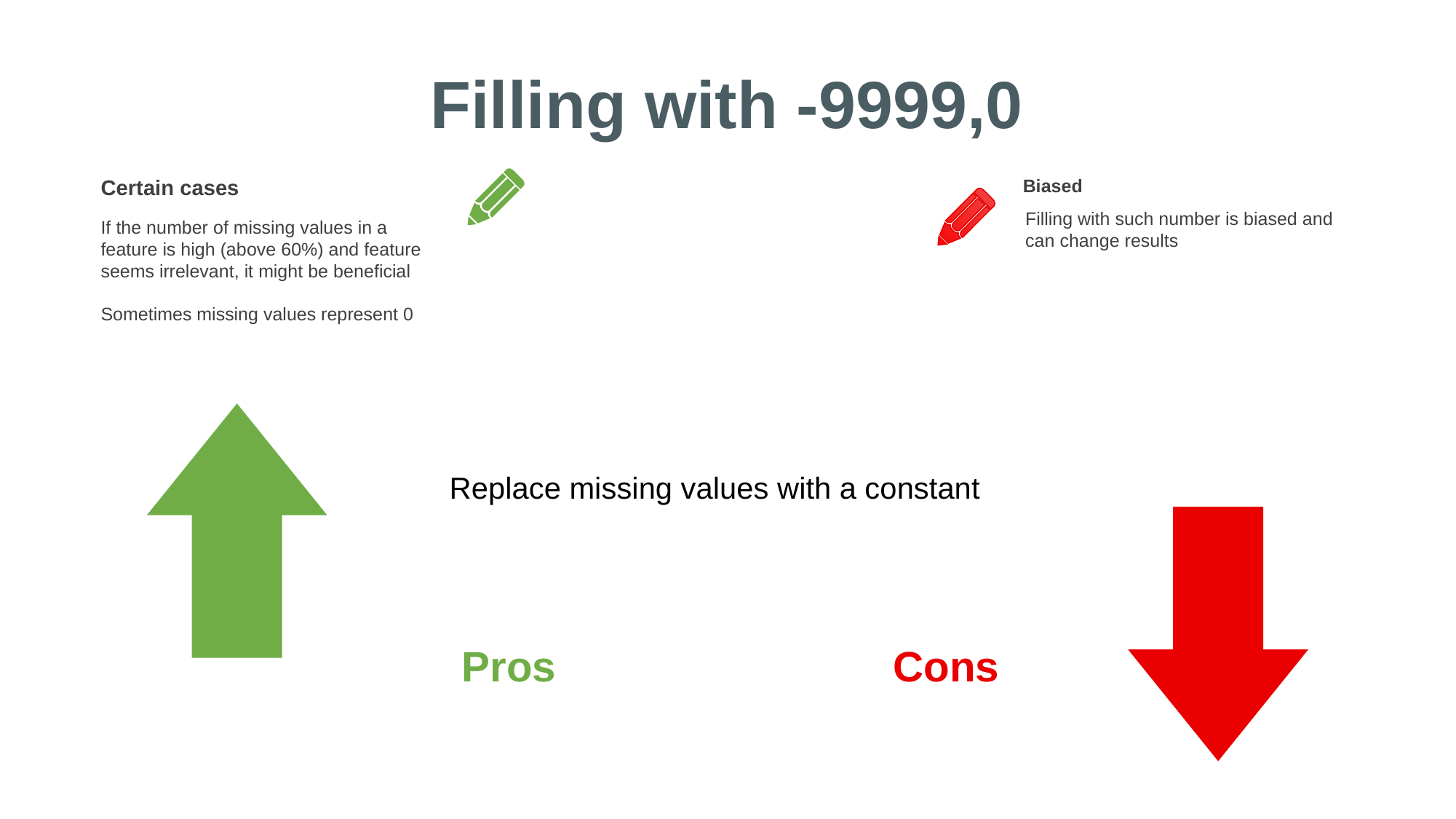

Filling with -9999,0

Certain cases
Biased
Filling with such number is biased and can change results
If the number of missing values in a feature is high (above 60%) and feature seems irrelevant, it might be beneficial

Sometimes missing values represent 0

Replace missing values with a constant

Pros
Cons